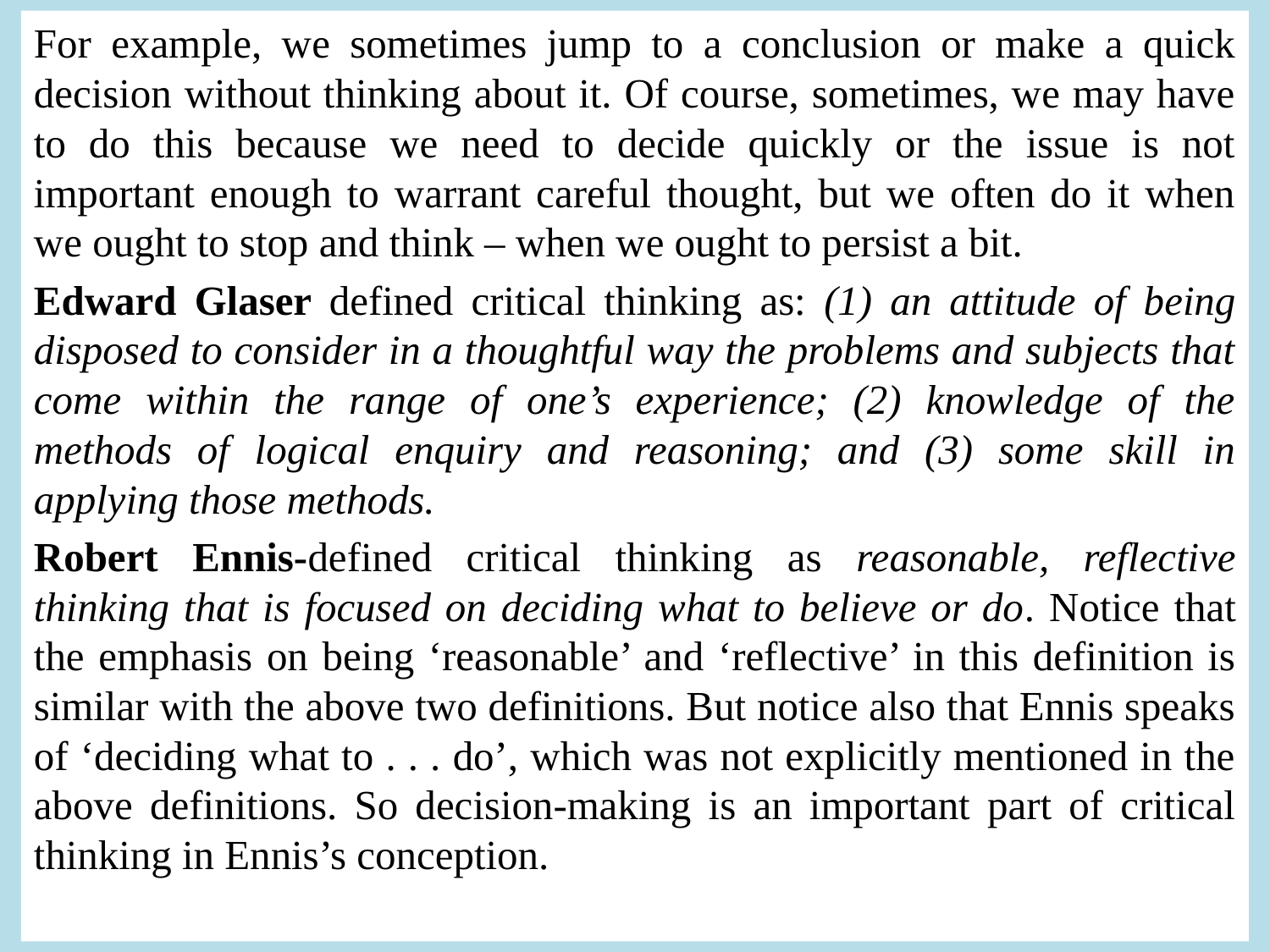

For example, we sometimes jump to a conclusion or make a quick decision without thinking about it. Of course, sometimes, we may have to do this because we need to decide quickly or the issue is not important enough to warrant careful thought, but we often do it when we ought to stop and think – when we ought to persist a bit.
Edward Glaser defined critical thinking as: (1) an attitude of being disposed to consider in a thoughtful way the problems and subjects that come within the range of one’s experience; (2) knowledge of the methods of logical enquiry and reasoning; and (3) some skill in applying those methods.
Robert Ennis-defined critical thinking as reasonable, reflective thinking that is focused on deciding what to believe or do. Notice that the emphasis on being ‘reasonable’ and ‘reflective’ in this definition is similar with the above two definitions. But notice also that Ennis speaks of ‘deciding what to . . . do’, which was not explicitly mentioned in the above definitions. So decision-making is an important part of critical thinking in Ennis’s conception.